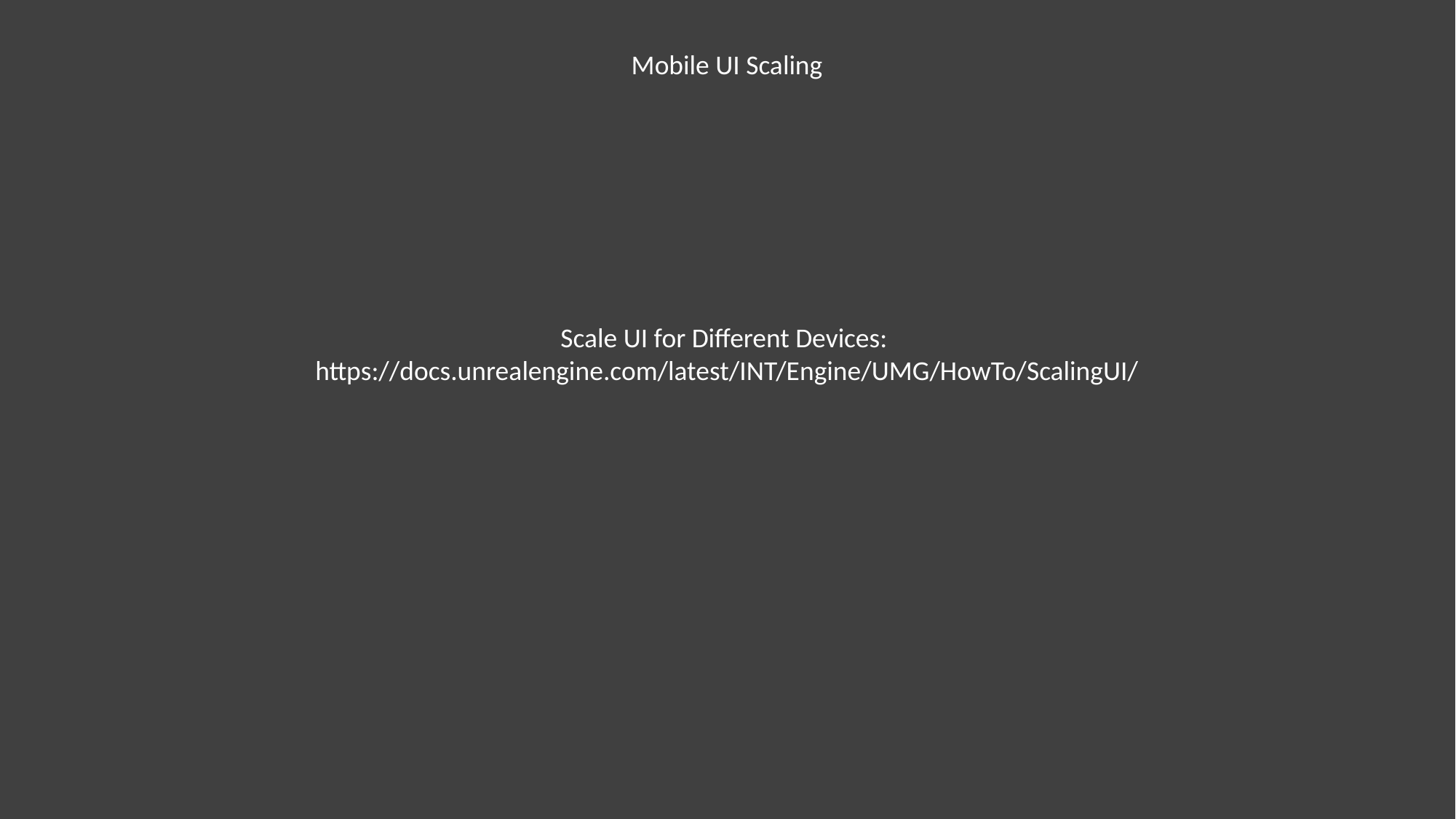

Mobile UI Scaling

Scale UI for Different Devices:
https://docs.unrealengine.com/latest/INT/Engine/UMG/HowTo/ScalingUI/